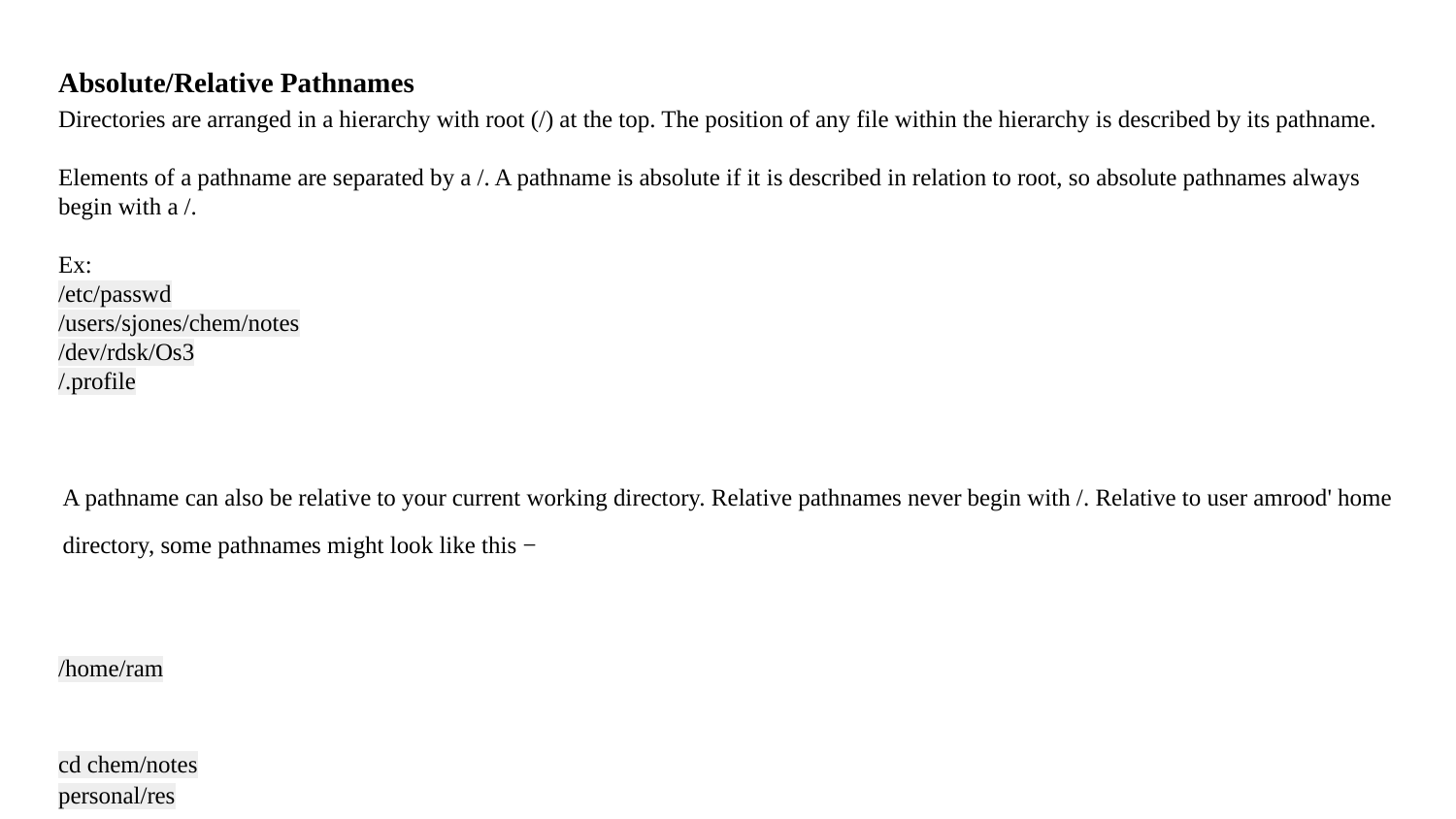

Absolute/Relative Pathnames
Directories are arranged in a hierarchy with root (/) at the top. The position of any file within the hierarchy is described by its pathname.

Elements of a pathname are separated by a /. A pathname is absolute if it is described in relation to root, so absolute pathnames always begin with a /.

Ex:
/etc/passwd
/users/sjones/chem/notes
/dev/rdsk/Os3
/.profile

A pathname can also be relative to your current working directory. Relative pathnames never begin with /. Relative to user amrood' home directory, some pathnames might look like this −

/home/ram

cd chem/notes
personal/res